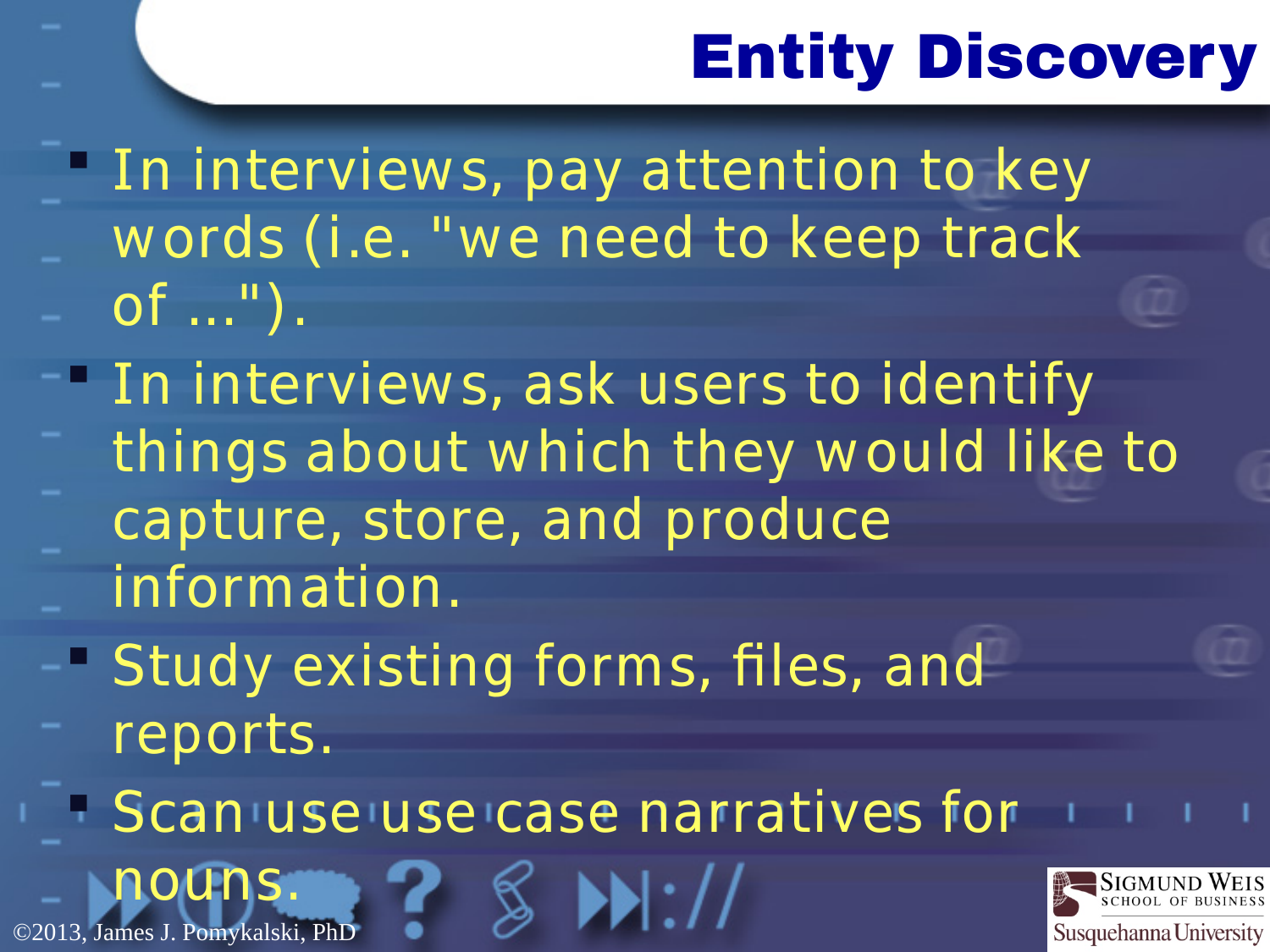

# Entity Discovery
In interviews, pay attention to key words (i.e. "we need to keep track of ...").
In interviews, ask users to identify things about which they would like to capture, store, and produce information.
Study existing forms, files, and reports.
Scan use use case narratives for nouns.
©2013, James J. Pomykalski, PhD